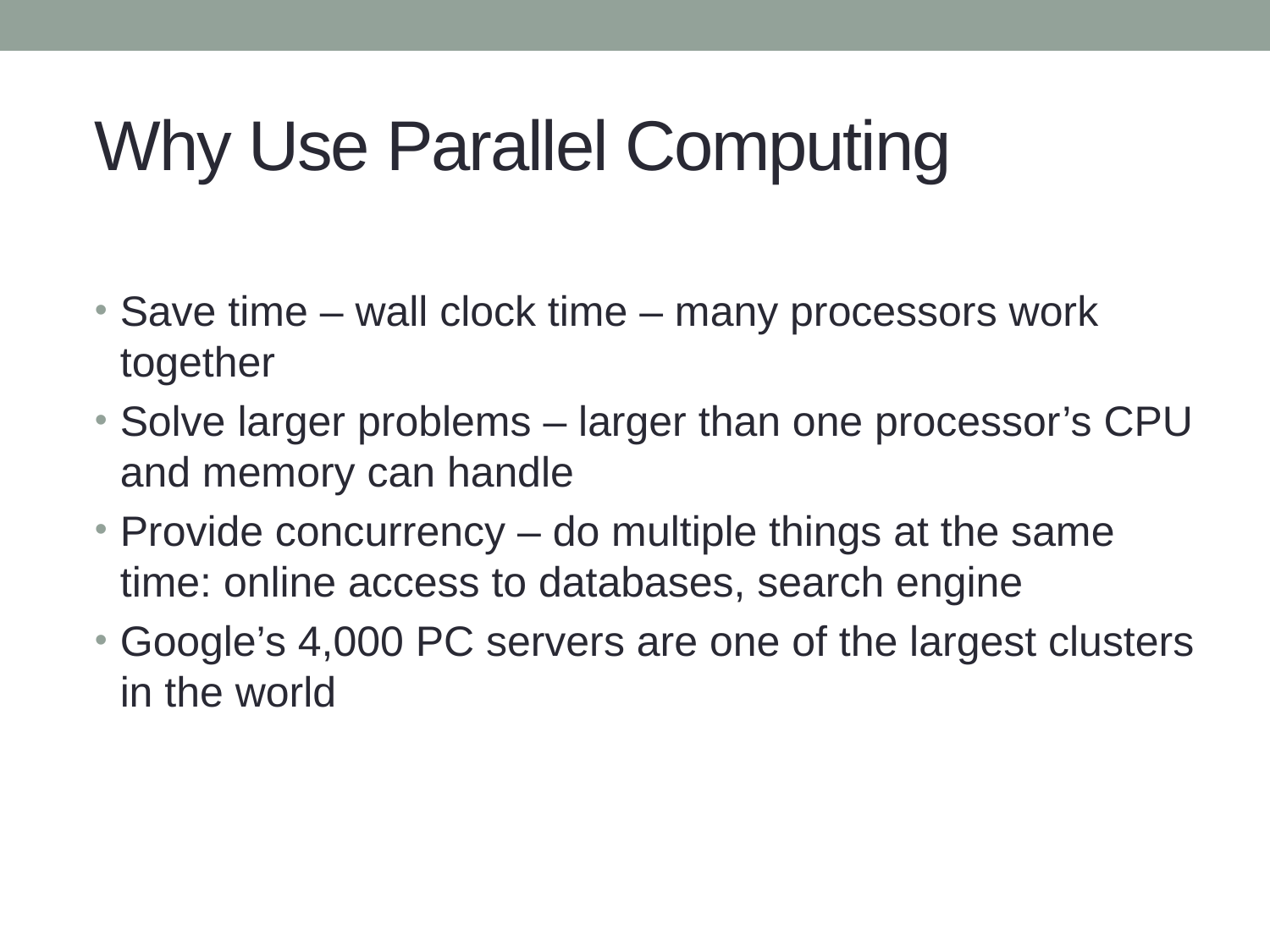

Why Use Parallel Computing
Save time – wall clock time – many processors work together
Solve larger problems – larger than one processor’s CPU and memory can handle
Provide concurrency – do multiple things at the same time: online access to databases, search engine
Google’s 4,000 PC servers are one of the largest clusters in the world